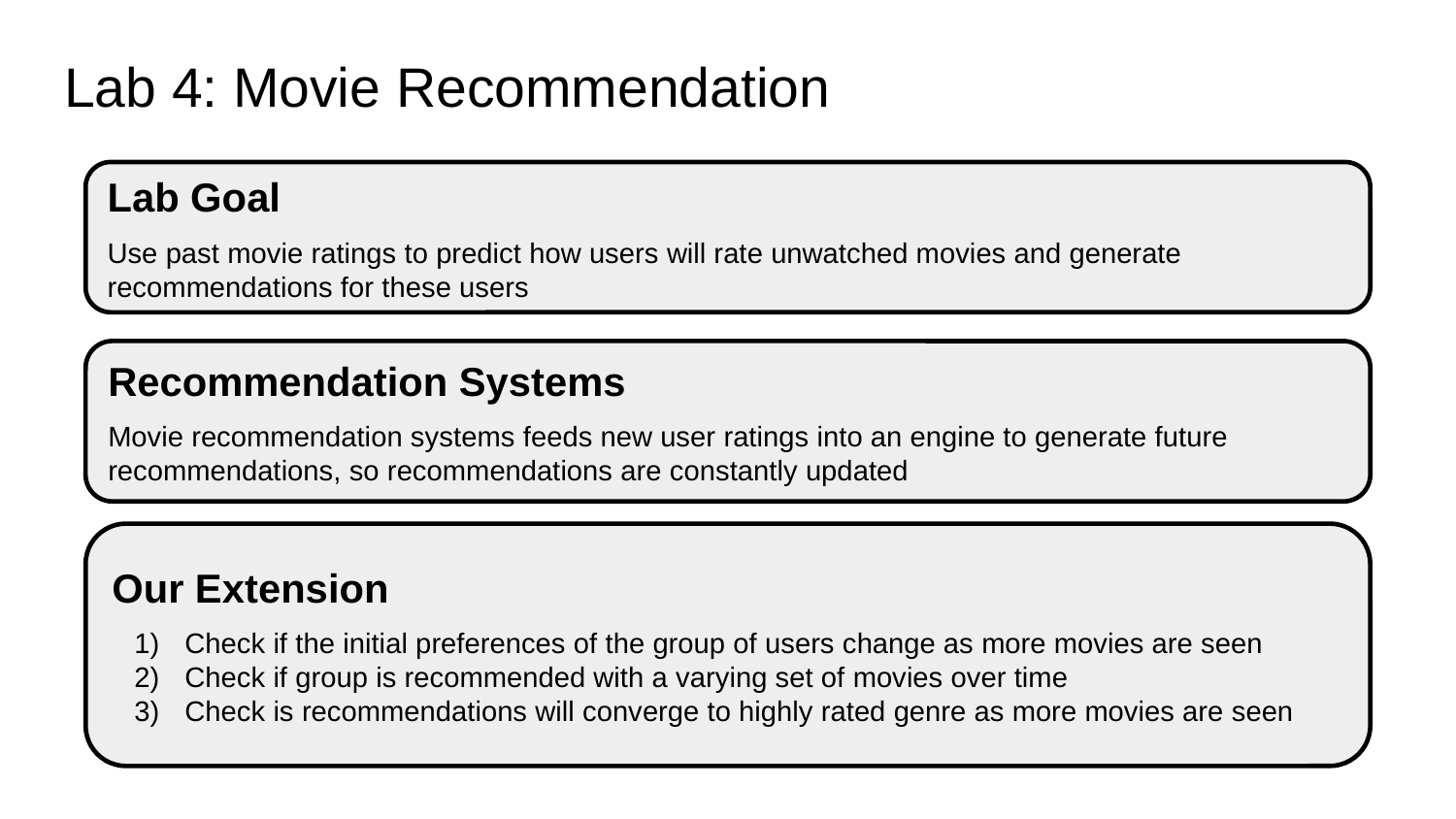

# Lab 4: Movie Recommendation
Lab Goal

Use past movie ratings to predict how users will rate unwatched movies and generate recommendations for these users
Recommendation Systems

Movie recommendation systems feeds new user ratings into an engine to generate future recommendations, so recommendations are constantly updated
Our Extension

Check if the initial preferences of the group of users change as more movies are seen
Check if group is recommended with a varying set of movies over time
Check is recommendations will converge to highly rated genre as more movies are seen